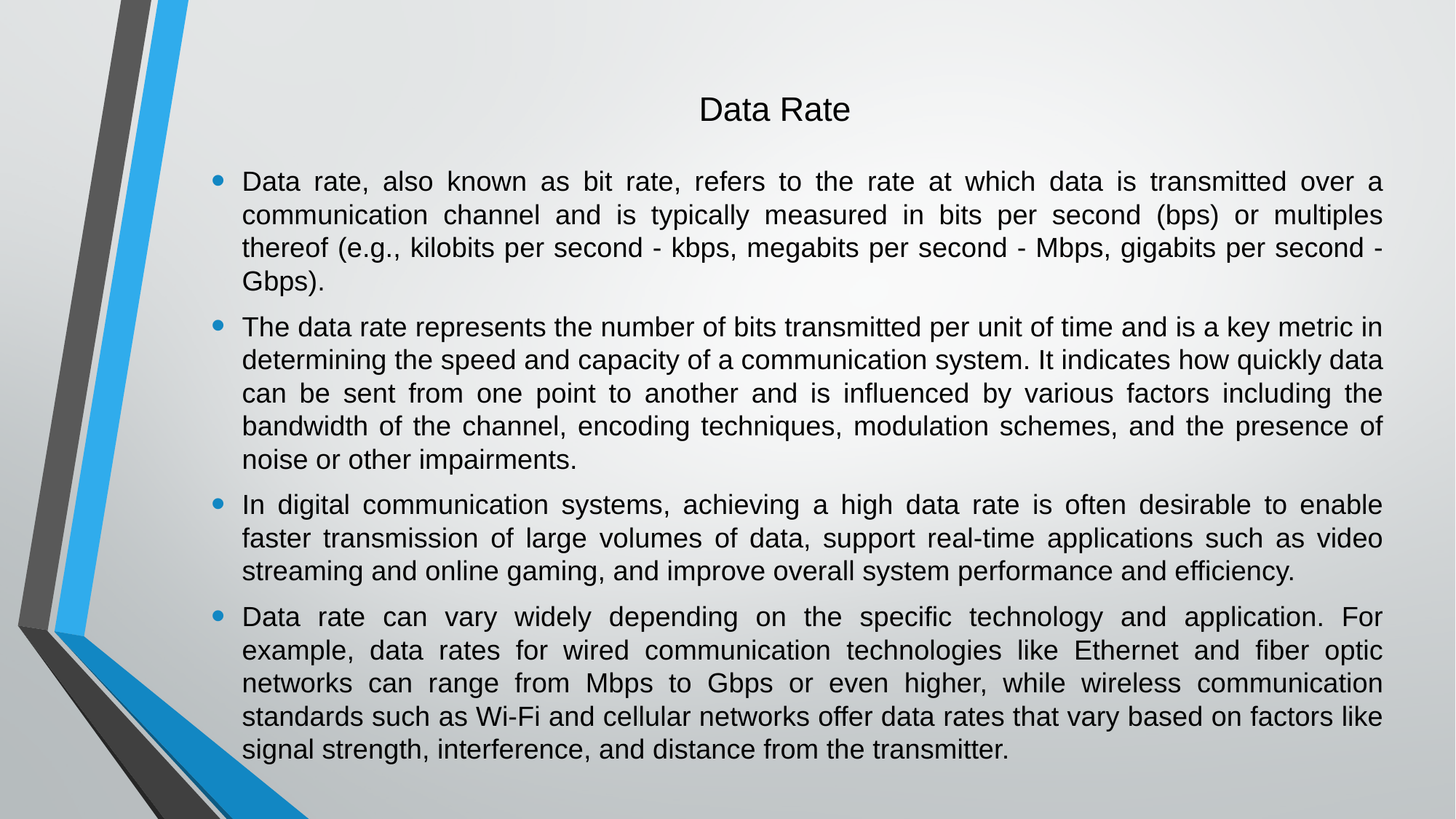

# Data Rate
Data rate, also known as bit rate, refers to the rate at which data is transmitted over a communication channel and is typically measured in bits per second (bps) or multiples thereof (e.g., kilobits per second - kbps, megabits per second - Mbps, gigabits per second - Gbps).
The data rate represents the number of bits transmitted per unit of time and is a key metric in determining the speed and capacity of a communication system. It indicates how quickly data can be sent from one point to another and is influenced by various factors including the bandwidth of the channel, encoding techniques, modulation schemes, and the presence of noise or other impairments.
In digital communication systems, achieving a high data rate is often desirable to enable faster transmission of large volumes of data, support real-time applications such as video streaming and online gaming, and improve overall system performance and efficiency.
Data rate can vary widely depending on the specific technology and application. For example, data rates for wired communication technologies like Ethernet and fiber optic networks can range from Mbps to Gbps or even higher, while wireless communication standards such as Wi-Fi and cellular networks offer data rates that vary based on factors like signal strength, interference, and distance from the transmitter.